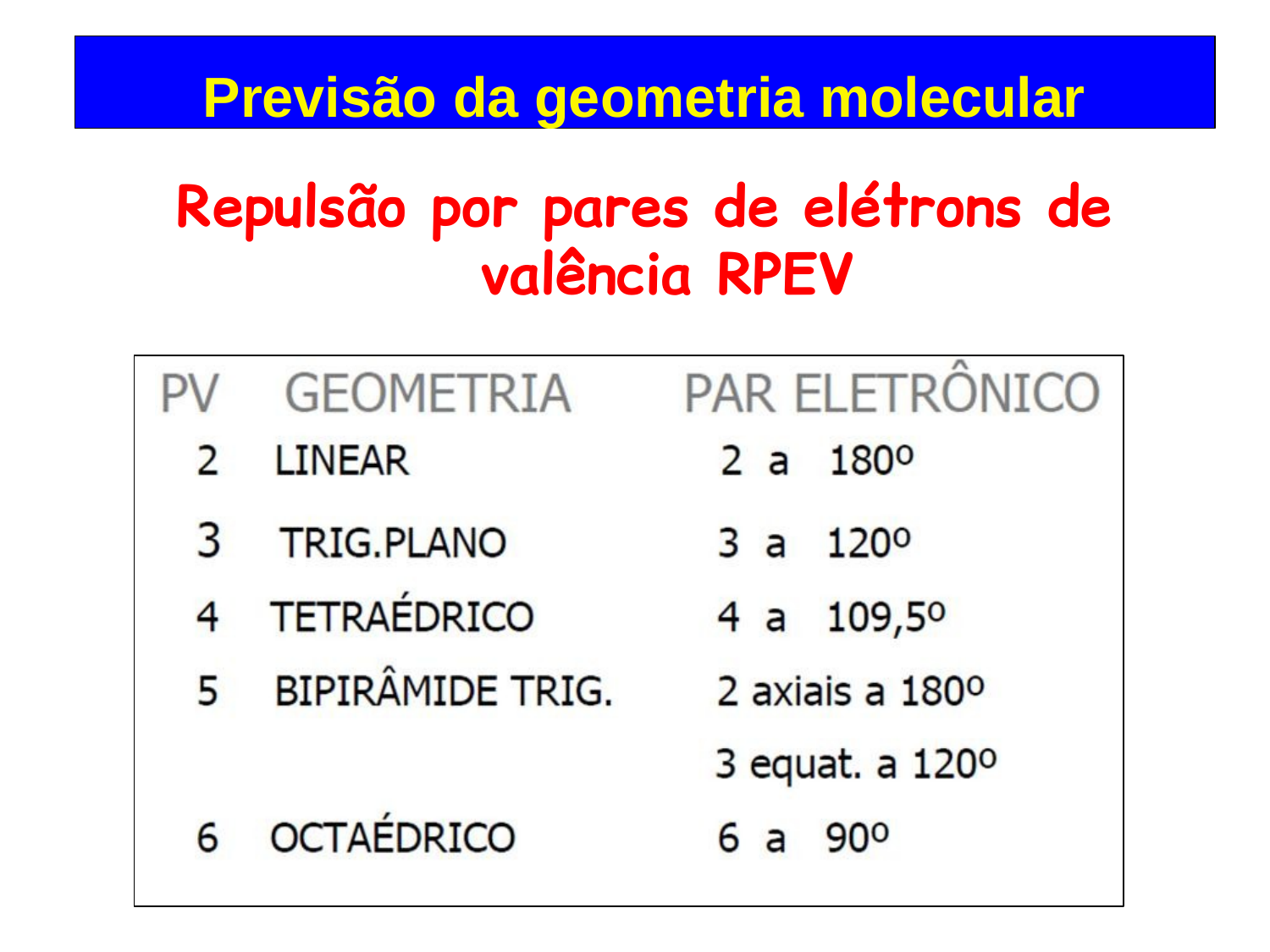

Previsão da geometria molecular
Repulsão por pares de elétrons de  valência RPEV